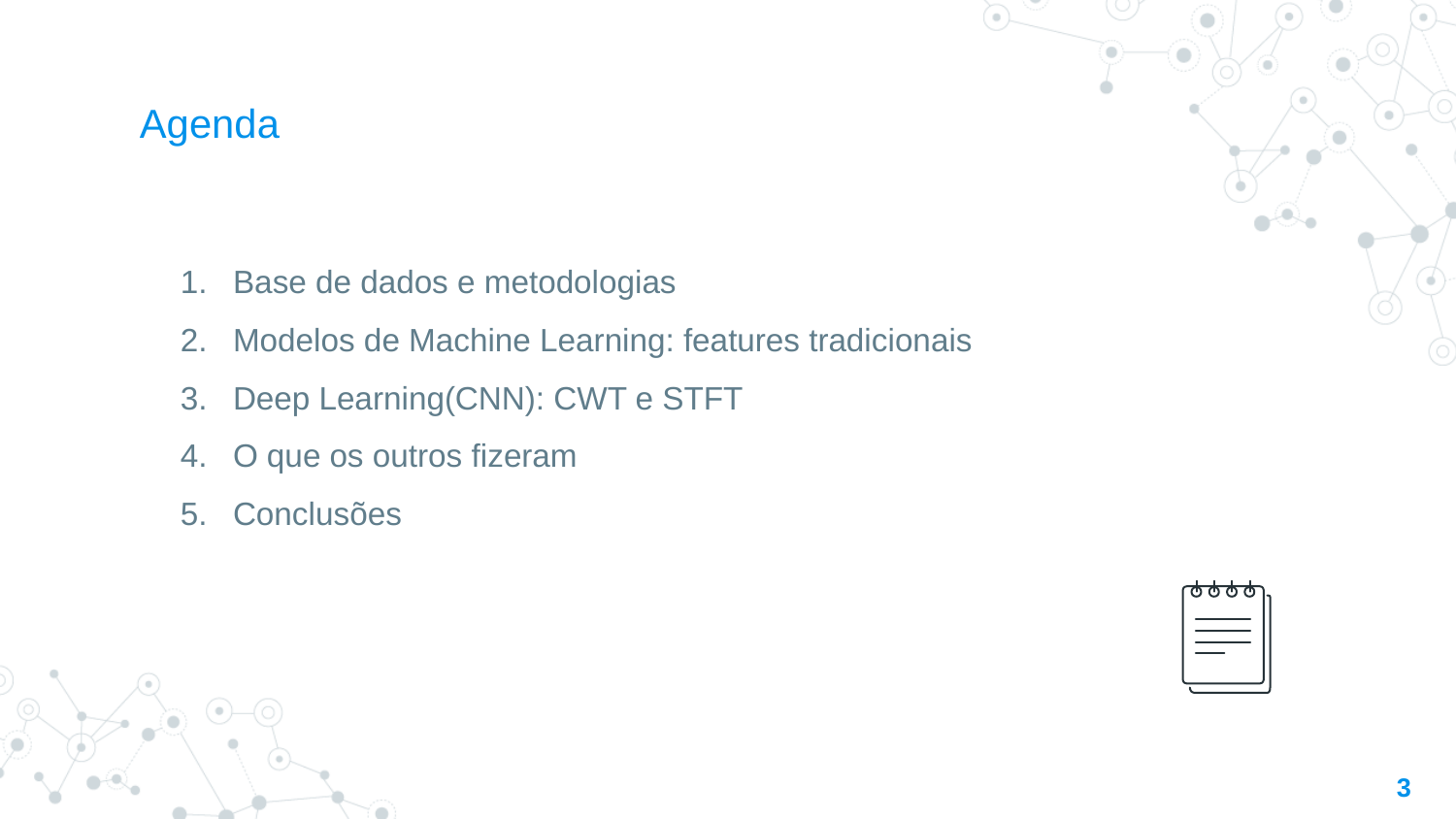

# Agenda

Base de dados e metodologias
Modelos de Machine Learning: features tradicionais
Deep Learning(CNN): CWT e STFT
O que os outros fizeram
Conclusões

3